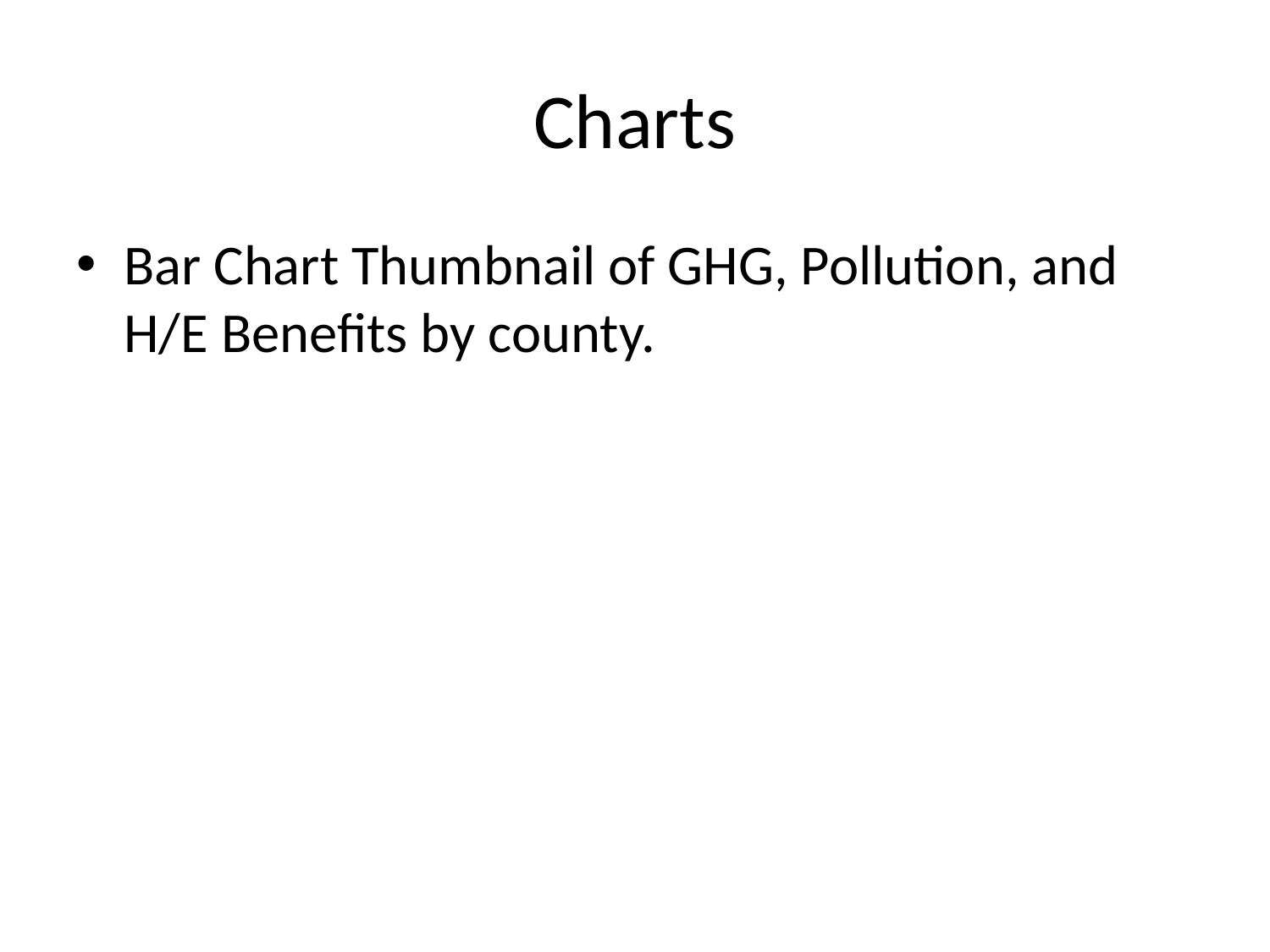

# Charts
Bar Chart Thumbnail of GHG, Pollution, and H/E Benefits by county.